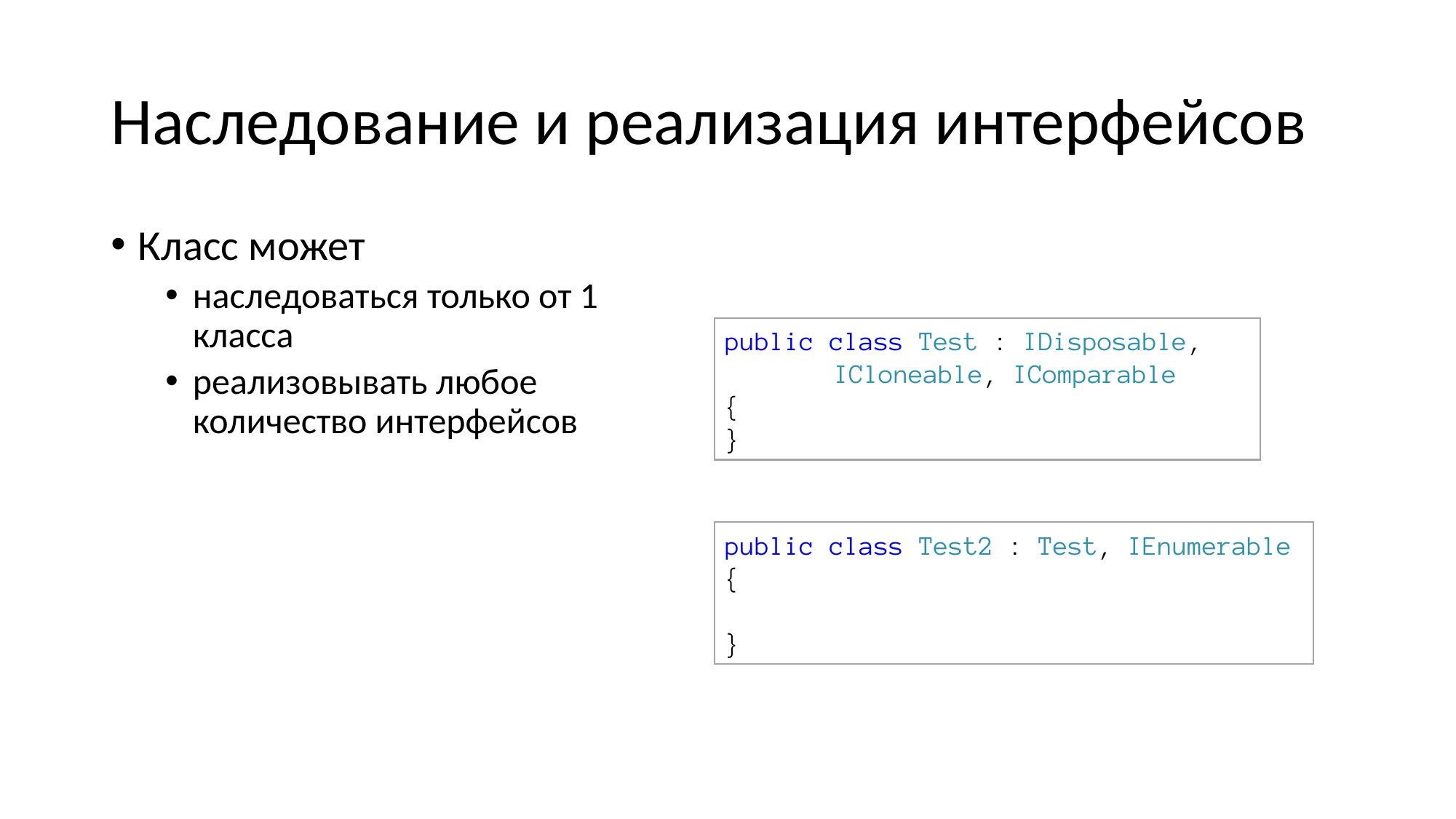

# Наследование и реализация интерфейсов
Класс может
наследоваться только от 1 класса
реализовывать любое количество интерфейсов

public class Test : IDisposable,
	ICloneable, IComparable
{
}
public class Test2 : Test, IEnumerable
{

}